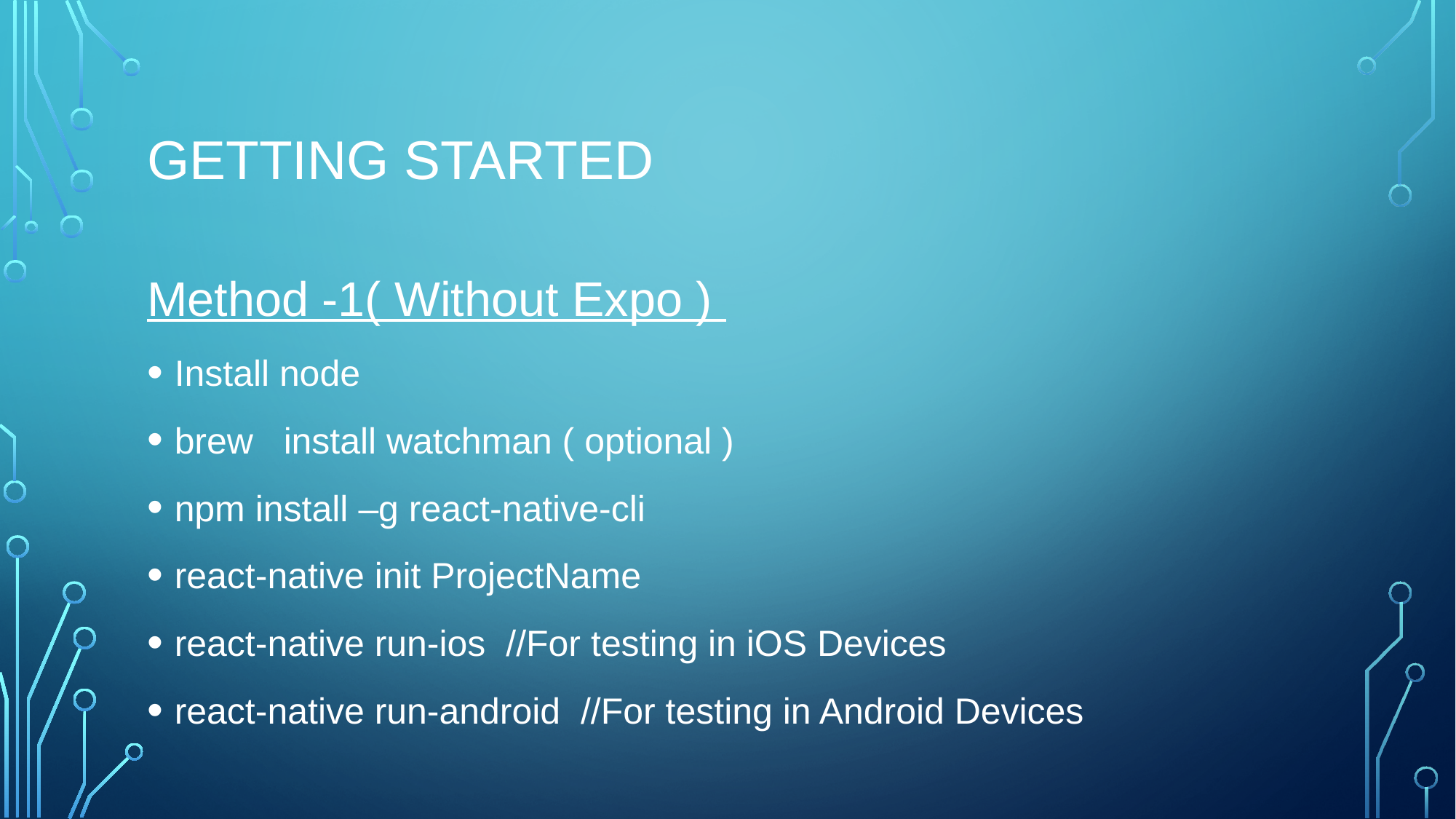

# Getting Started
Method -1( Without Expo )
Install node
brew	install watchman ( optional )
npm install –g react-native-cli
react-native init ProjectName
react-native run-ios  //For testing in iOS Devices
react-native run-android  //For testing in Android Devices